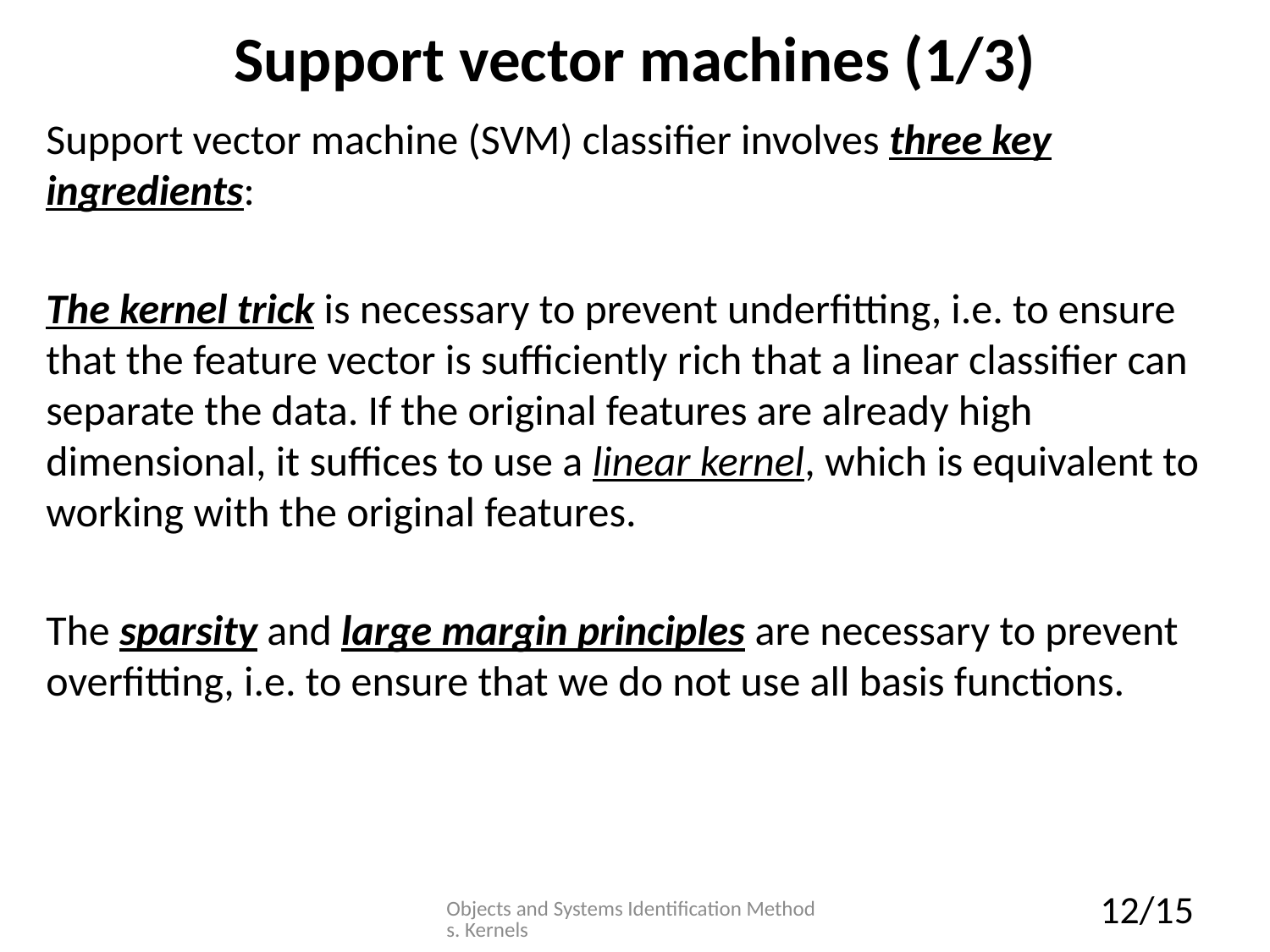

# Support vector machines (1/3)
Support vector machine (SVM) classifier involves three key ingredients:

The kernel trick is necessary to prevent underfitting, i.e. to ensure that the feature vector is sufficiently rich that a linear classifier can separate the data. If the original features are already high dimensional, it suffices to use a linear kernel, which is equivalent to working with the original features.

The sparsity and large margin principles are necessary to prevent overfitting, i.e. to ensure that we do not use all basis functions.
Objects and Systems Identification Methods. Kernels
12/15